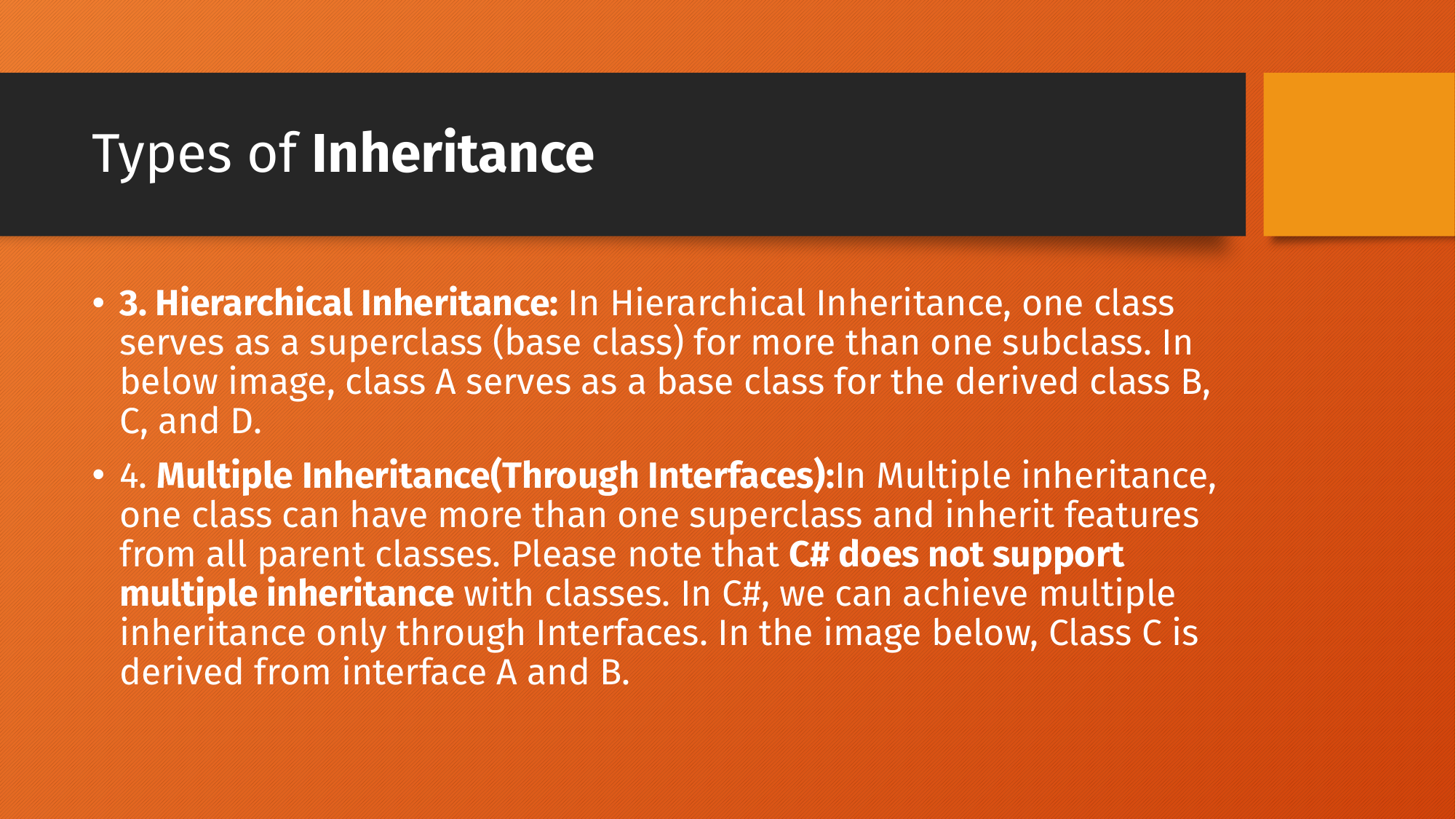

# Types of Inheritance
3. Hierarchical Inheritance: In Hierarchical Inheritance, one class serves as a superclass (base class) for more than one subclass. In below image, class A serves as a base class for the derived class B, C, and D.
4. Multiple Inheritance(Through Interfaces):In Multiple inheritance, one class can have more than one superclass and inherit features from all parent classes. Please note that C# does not support multiple inheritance with classes. In C#, we can achieve multiple inheritance only through Interfaces. In the image below, Class C is derived from interface A and B.